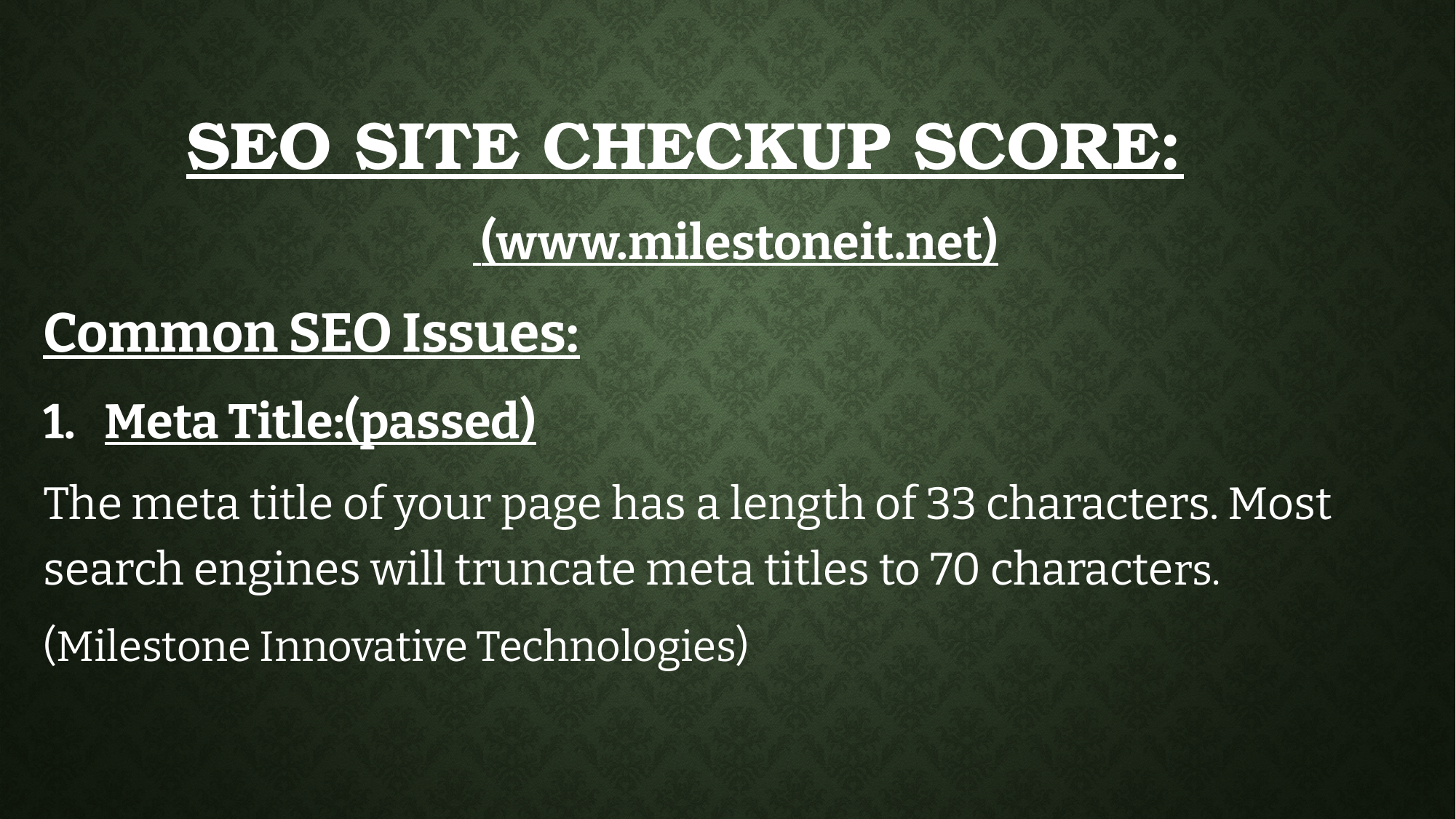

# Seo Site Checkup Score:
 (www.milestoneit.net)
Common SEO Issues:
Meta Title:(passed)
The meta title of your page has a length of 33 characters. Most search engines will truncate meta titles to 70 characters.
(Milestone Innovative Technologies)